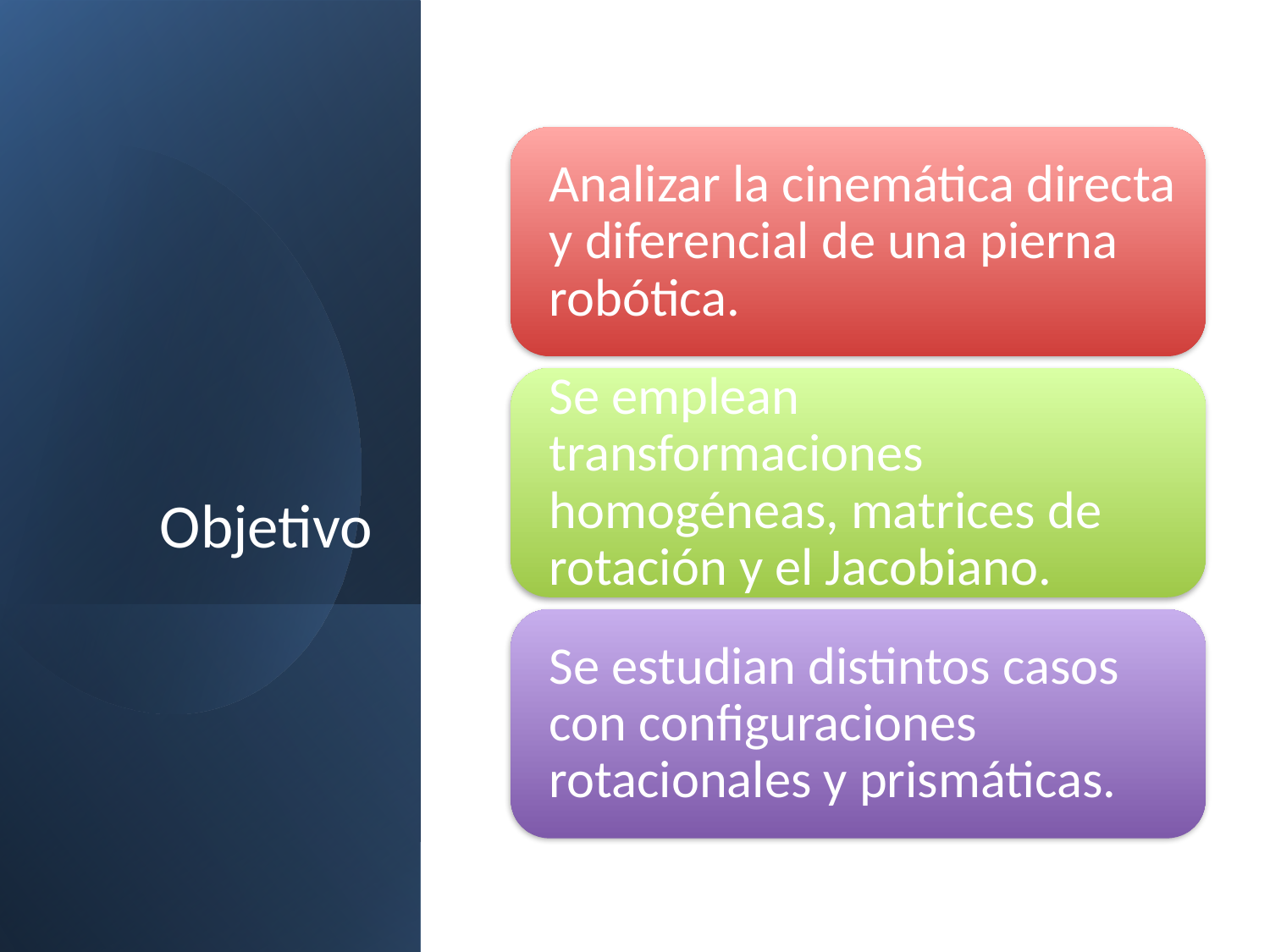

Analizar la cinemática directa y diferencial de una pierna robótica.
Se emplean transformaciones homogéneas, matrices de rotación y el Jacobiano.
Se estudian distintos casos con configuraciones rotacionales y prismáticas.

# Objetivo